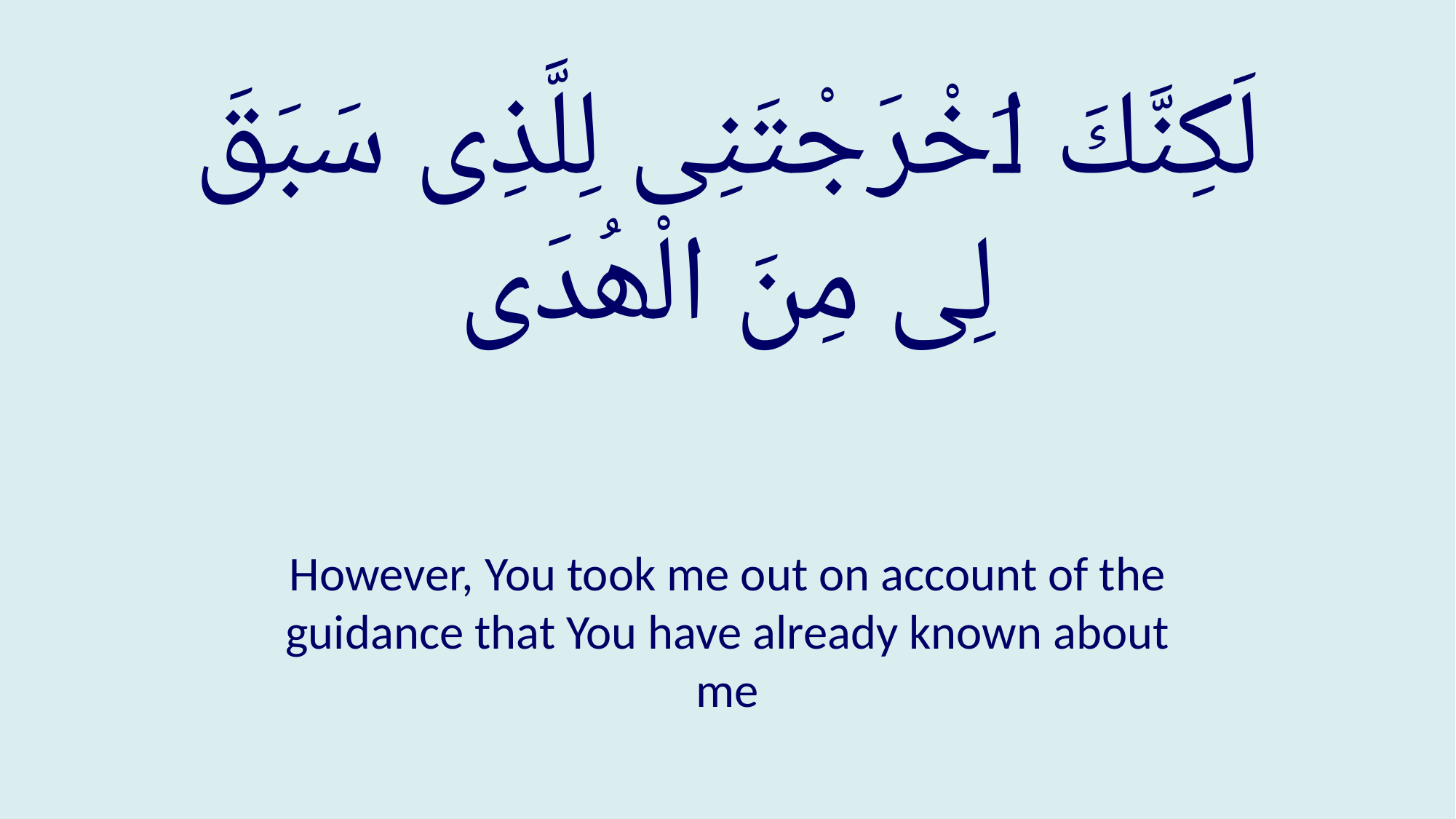

# لَكِنَّكَ اَخْرَجْتَنِی لِلَّذِی سَبَقَ لِی مِنَ الْھُدَی
However, You took me out on account of the guidance that You have already known about me